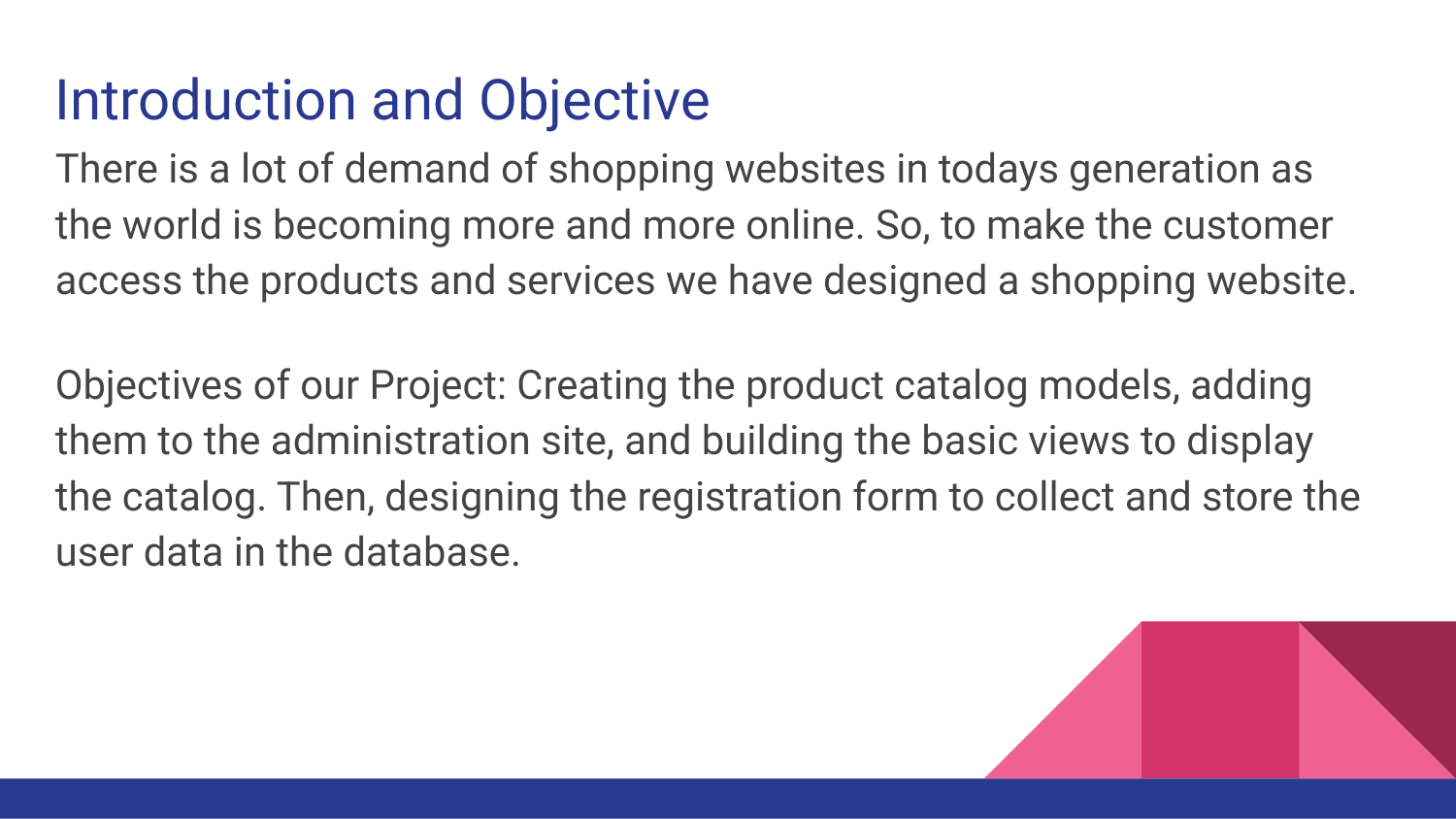

# Introduction and Objective
There is a lot of demand of shopping websites in todays generation as the world is becoming more and more online. So, to make the customer access the products and services we have designed a shopping website.
Objectives of our Project: Creating the product catalog models, adding them to the administration site, and building the basic views to display the catalog. Then, designing the registration form to collect and store the user data in the database.